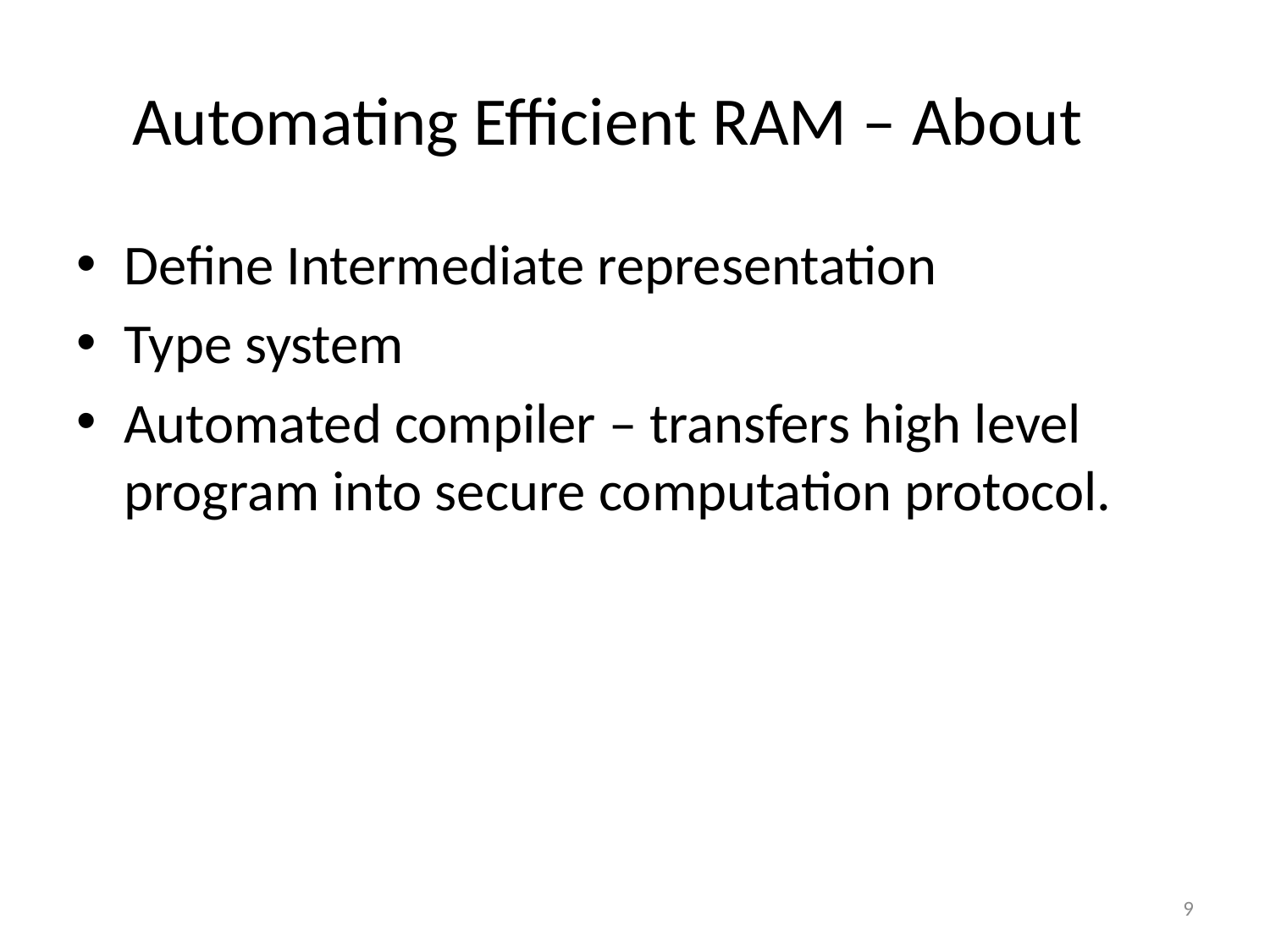

# Automating Efficient RAM – About
Define Intermediate representation
Type system
Automated compiler – transfers high level program into secure computation protocol.

9